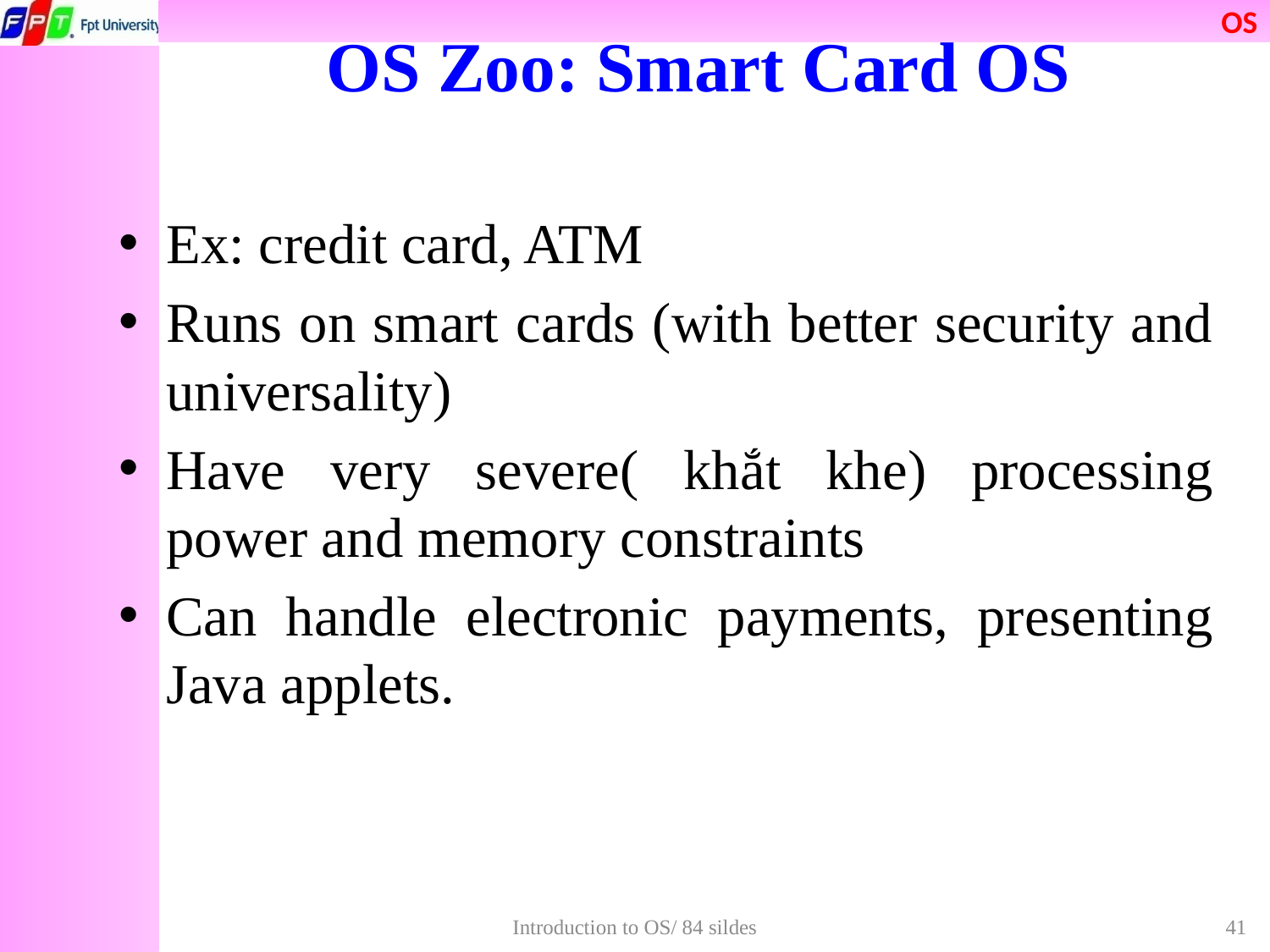

# OS Zoo: Smart Card OS
Ex: credit card, ATM
Runs on smart cards (with better security and universality)
Have very severe( khắt khe) processing power and memory constraints
Can handle electronic payments, presenting Java applets.
Introduction to OS/ 84 sildes
41